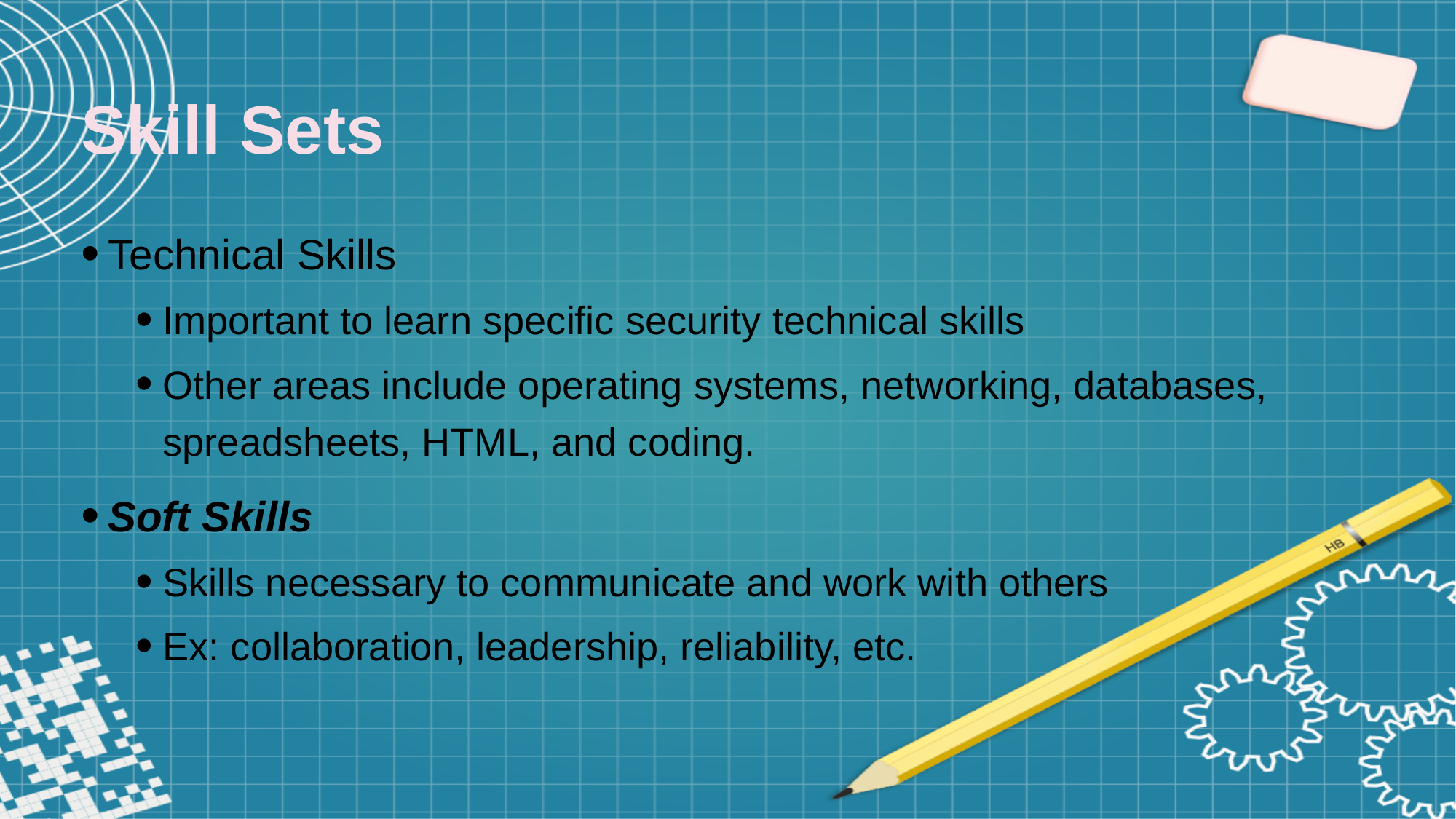

Skill Sets
Technical Skills
Important to learn specific security technical skills
Other areas include operating systems, networking, databases, spreadsheets, HTML, and coding.
Soft Skills
Skills necessary to communicate and work with others
Ex: collaboration, leadership, reliability, etc.